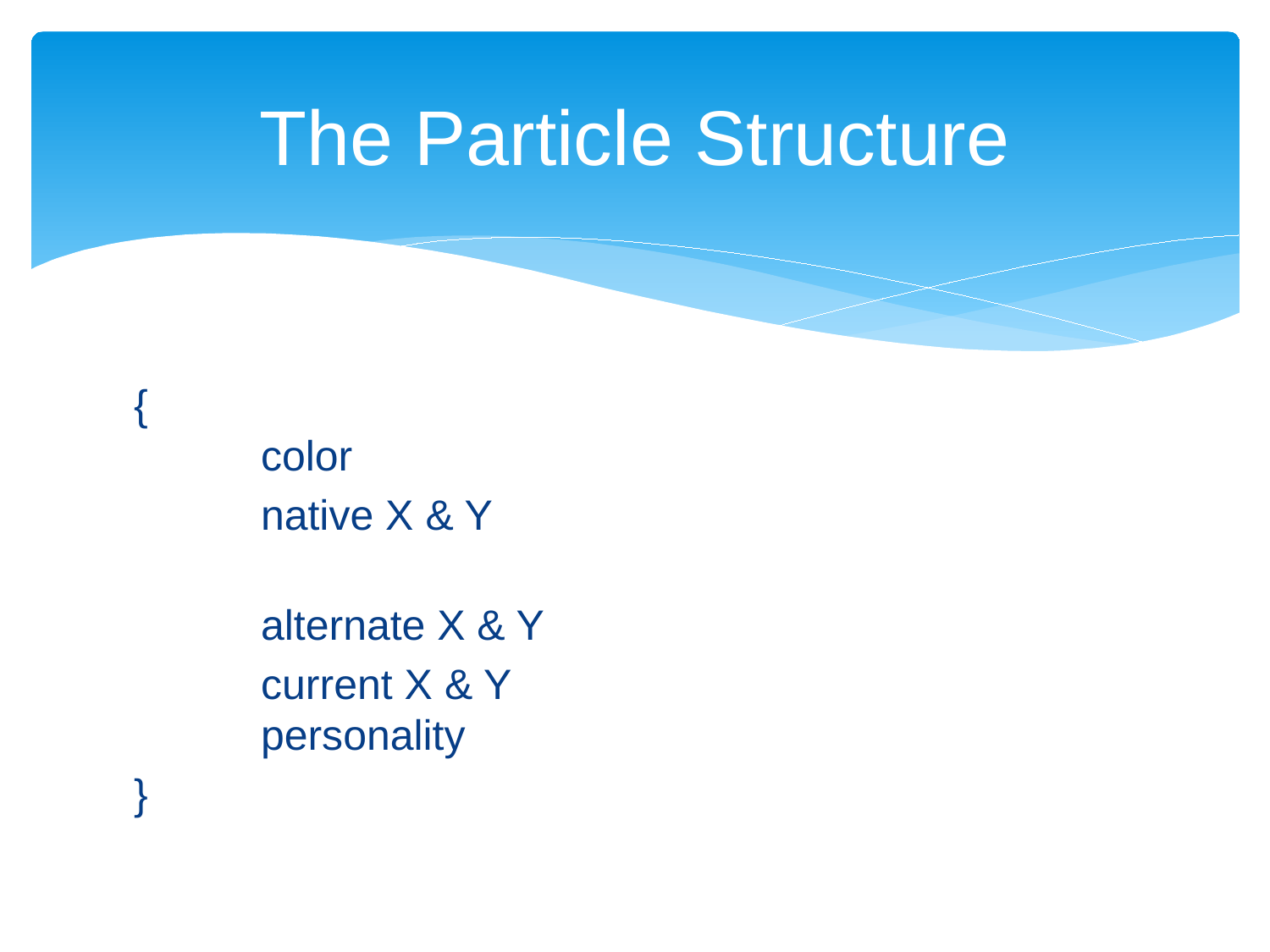

# The Particle Structure
{
	color
	native X & Y
	alternate X & Y
	current X & Y
	personality
}